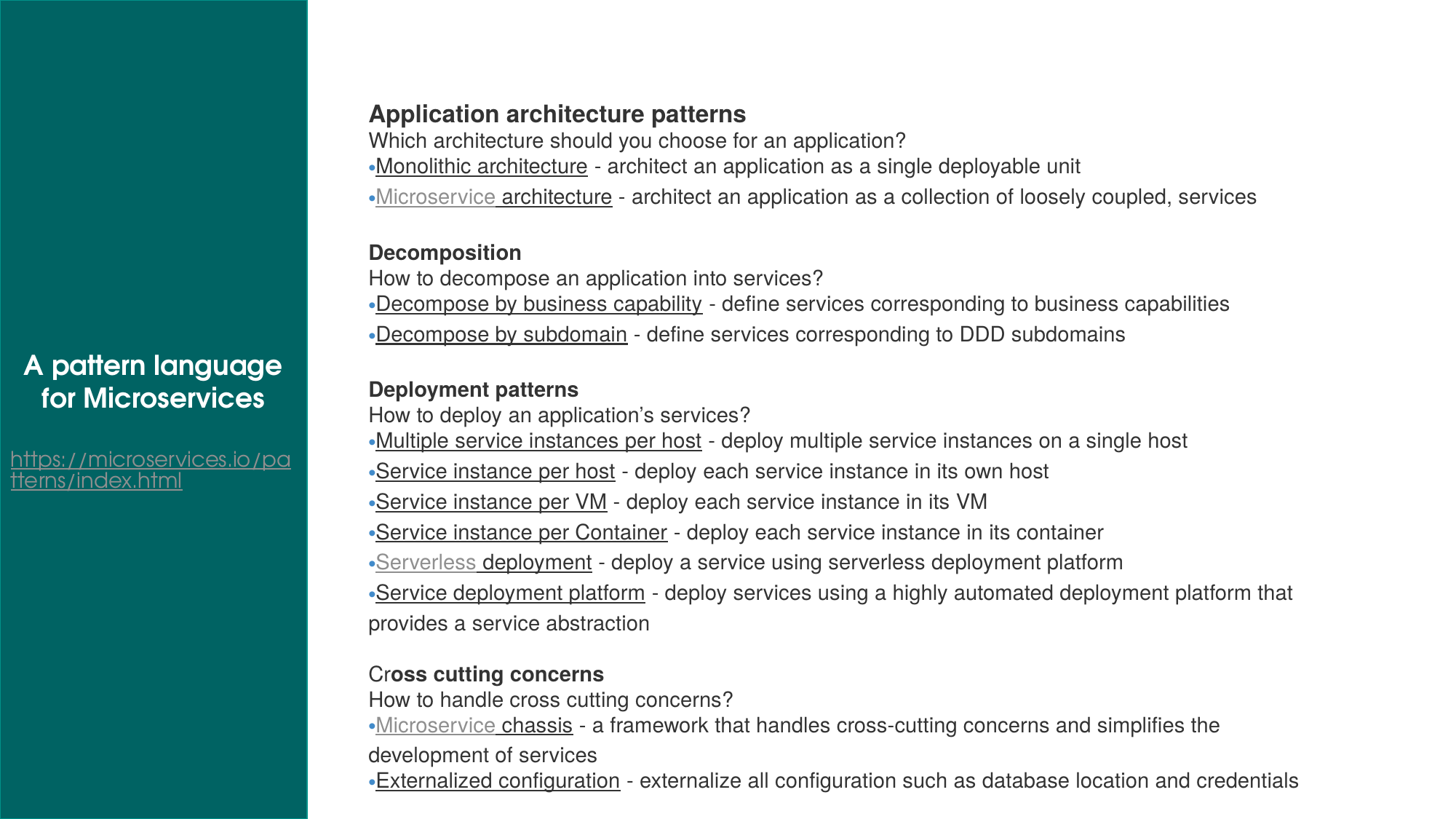

A pattern language for Microservices

https://microservices.io/patterns/index.html
Application architecture patterns
Which architecture should you choose for an application?
Monolithic architecture - architect an application as a single deployable unit
Microservice architecture - architect an application as a collection of loosely coupled, services

Decomposition
How to decompose an application into services?
Decompose by business capability - define services corresponding to business capabilities
Decompose by subdomain - define services corresponding to DDD subdomains

Deployment patterns
How to deploy an application’s services?
Multiple service instances per host - deploy multiple service instances on a single host
Service instance per host - deploy each service instance in its own host
Service instance per VM - deploy each service instance in its VM
Service instance per Container - deploy each service instance in its container
Serverless deployment - deploy a service using serverless deployment platform
Service deployment platform - deploy services using a highly automated deployment platform that provides a service abstraction

Cross cutting concerns
How to handle cross cutting concerns?
Microservice chassis - a framework that handles cross-cutting concerns and simplifies the development of services
Externalized configuration - externalize all configuration such as database location and credentials